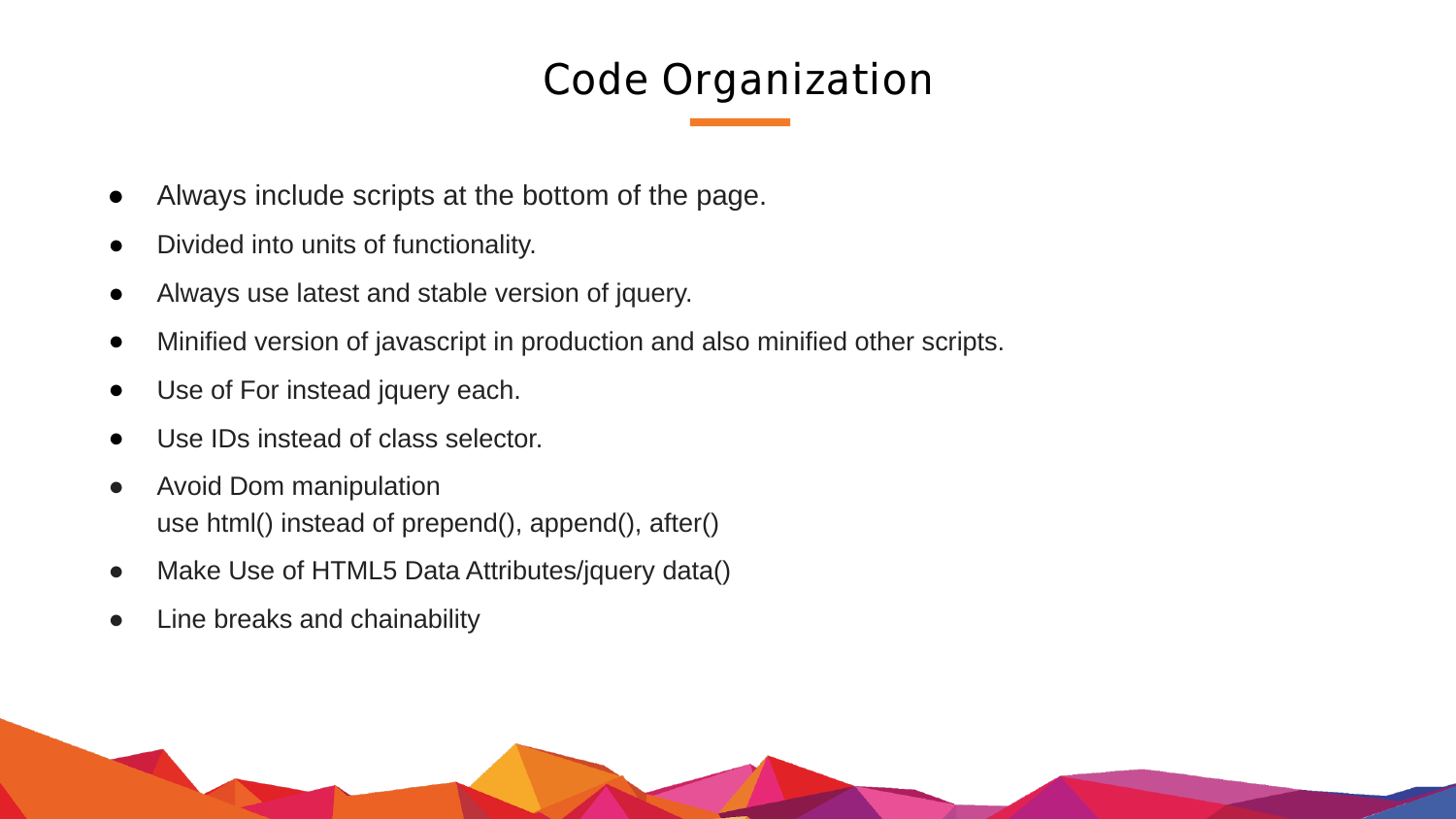

# Code Organization
Always include scripts at the bottom of the page.
Divided into units of functionality.
Always use latest and stable version of jquery.
Minified version of javascript in production and also minified other scripts.
Use of For instead jquery each.
Use IDs instead of class selector.
Avoid Dom manipulation
use html() instead of prepend(), append(), after()
Make Use of HTML5 Data Attributes/jquery data()
Line breaks and chainability